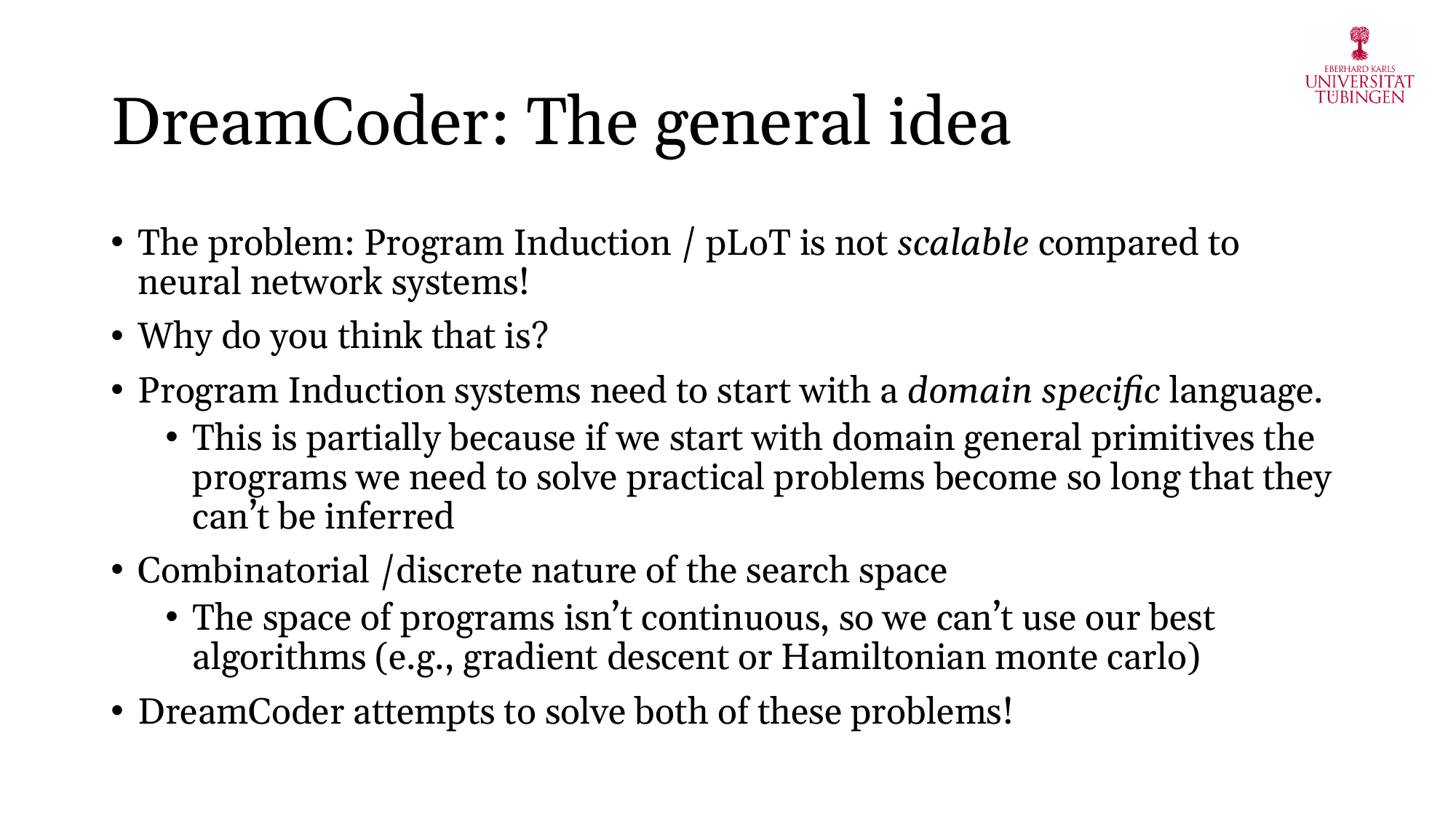

# DreamCoder: The general idea
The problem: Program Induction / pLoT is not scalable compared to neural network systems!
Why do you think that is?
Program Induction systems need to start with a domain specific language.
This is partially because if we start with domain general primitives the programs we need to solve practical problems become so long that they can’t be inferred
Combinatorial /discrete nature of the search space
The space of programs isn’t continuous, so we can’t use our best algorithms (e.g., gradient descent or Hamiltonian monte carlo)
DreamCoder attempts to solve both of these problems!